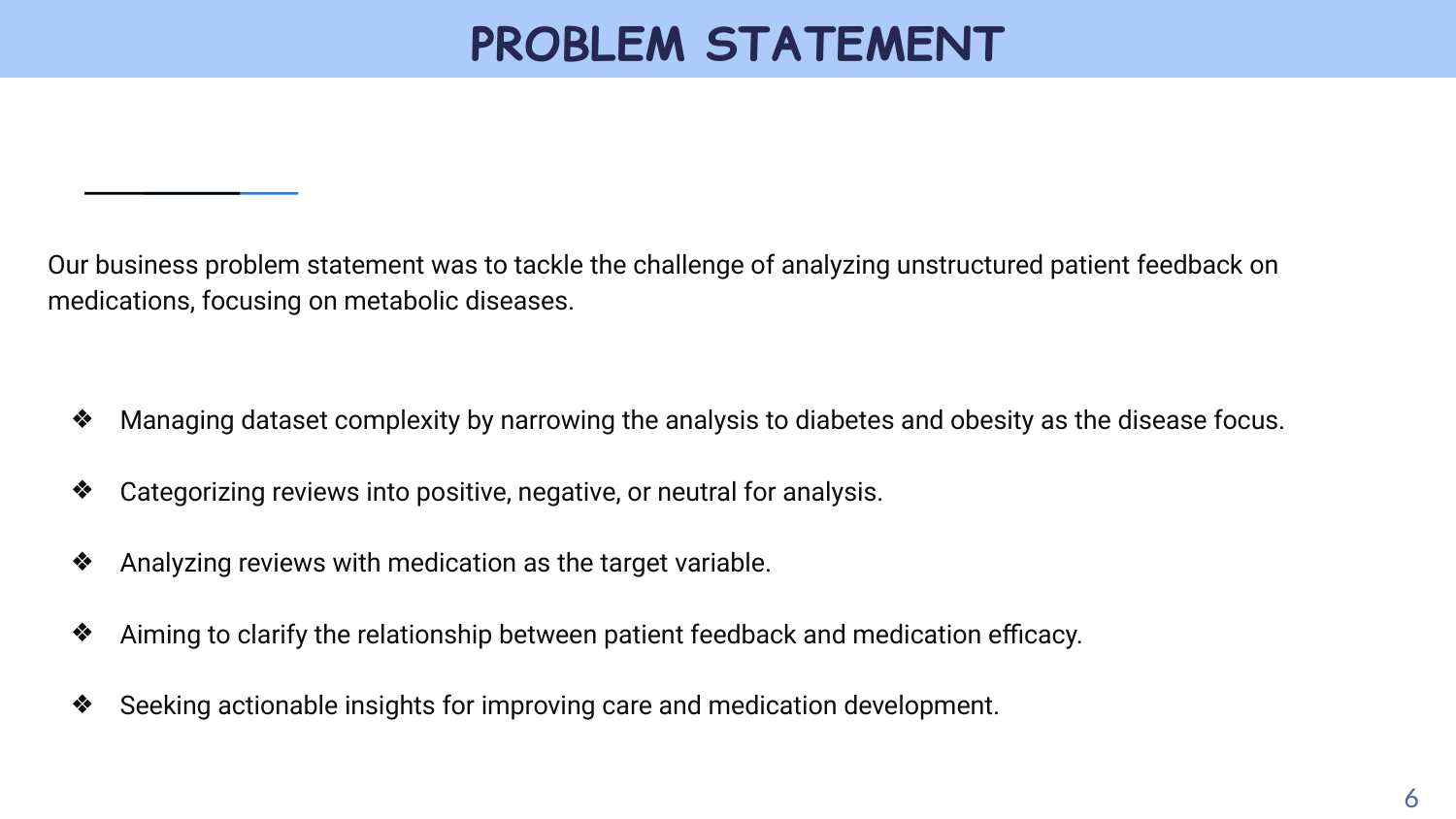

# PROBLEM STATEMENT
Our business problem statement was to tackle the challenge of analyzing unstructured patient feedback on medications, focusing on metabolic diseases.

Managing dataset complexity by narrowing the analysis to diabetes and obesity as the disease focus.

Categorizing reviews into positive, negative, or neutral for analysis.

Analyzing reviews with medication as the target variable.

Aiming to clarify the relationship between patient feedback and medication efficacy.

Seeking actionable insights for improving care and medication development.

6